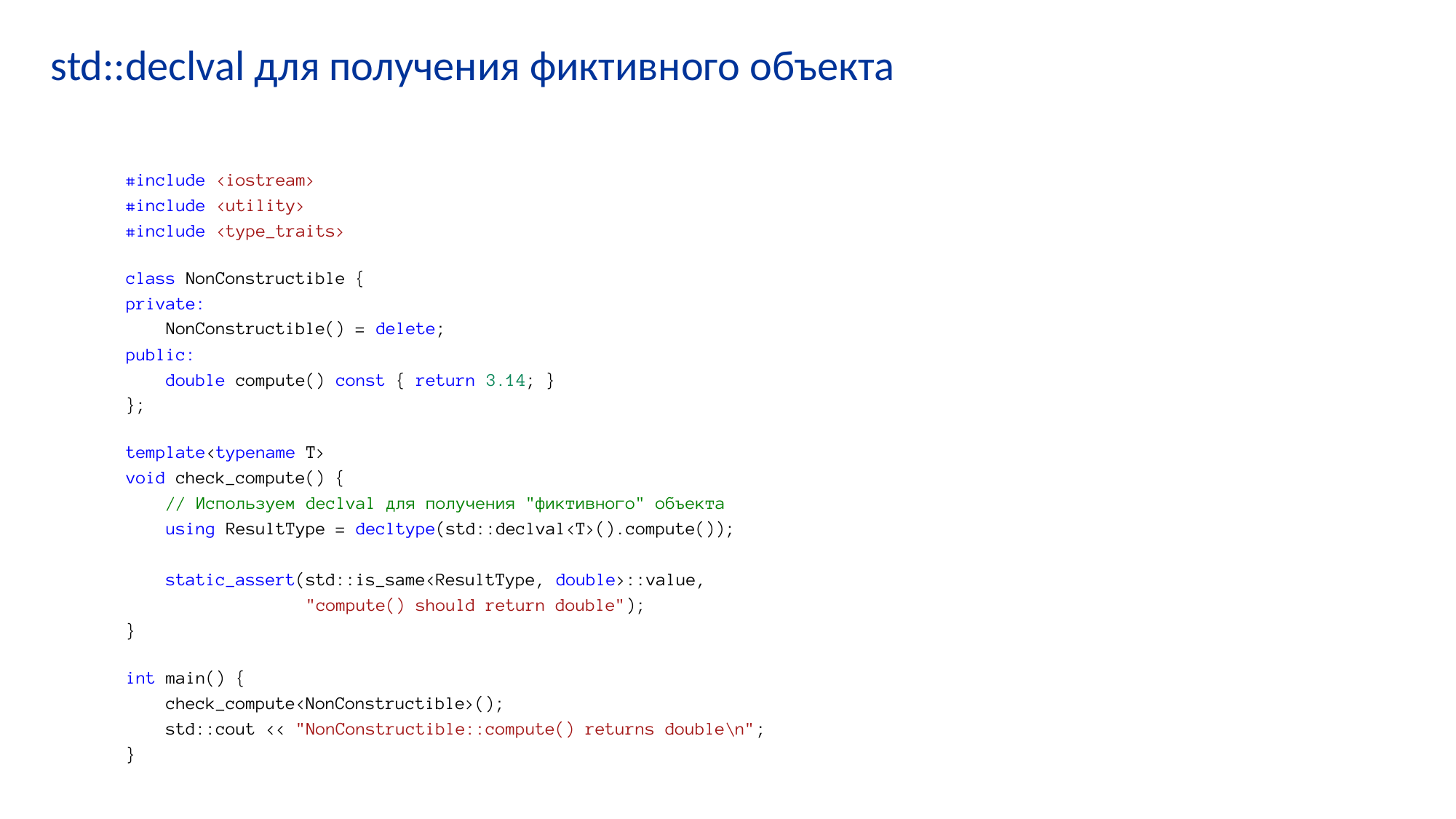

# std::declval для получения фиктивного объекта
#include <iostream>
#include <utility>
#include <type_traits>
class NonConstructible {
private:
    NonConstructible() = delete;
public:
    double compute() const { return 3.14; }
};
template<typename T>
void check_compute() {
    // Используем declval для получения "фиктивного" объекта
    using ResultType = decltype(std::declval<T>().compute());

    static_assert(std::is_same<ResultType, double>::value,
                  "compute() should return double");
}
int main() {
    check_compute<NonConstructible>();
    std::cout << "NonConstructible::compute() returns double\n";
}